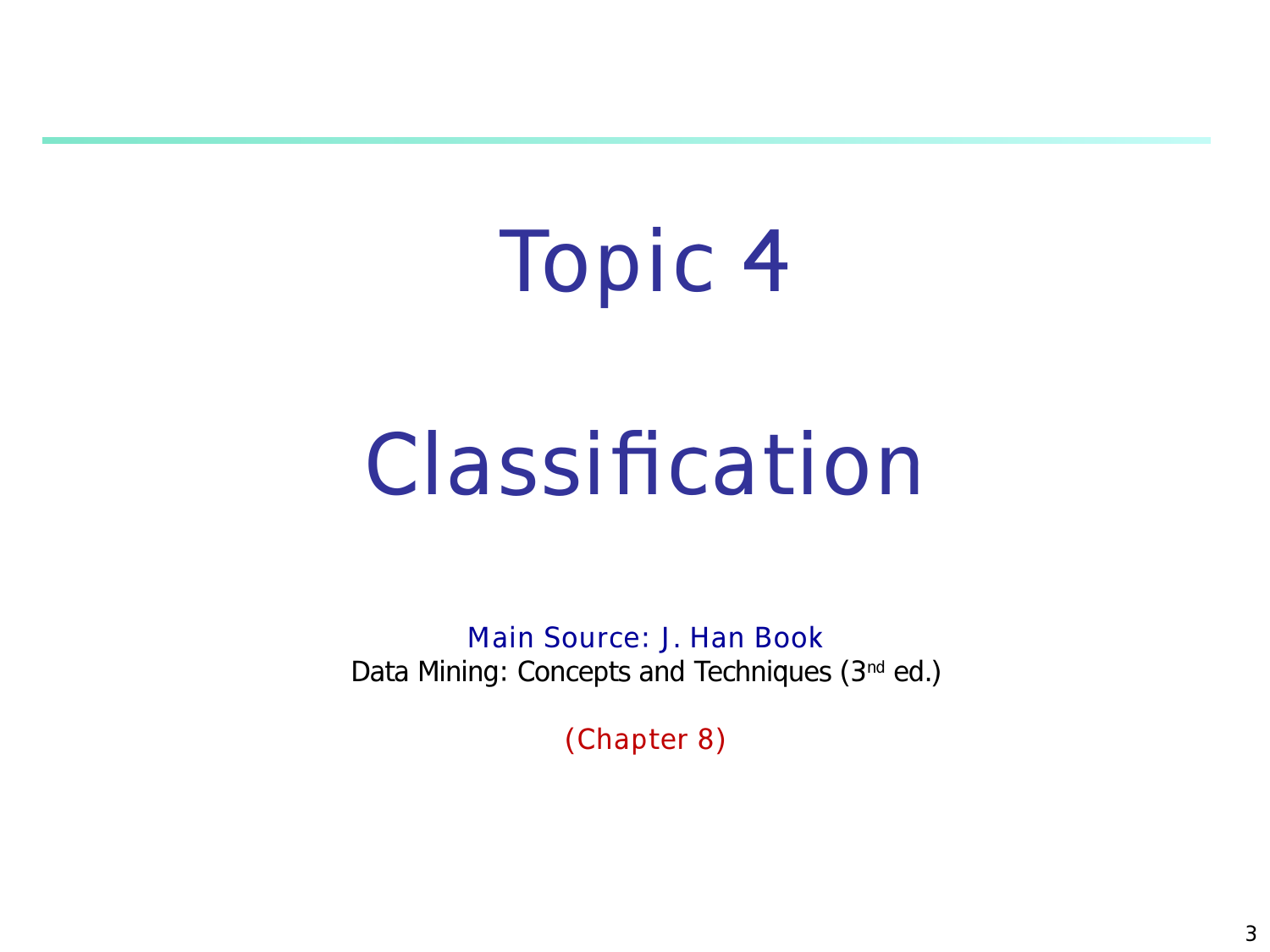

#
Topic 4

Classification
Main Source: J. Han Book
Data Mining: Concepts and Techniques (3nd ed.)

(Chapter 8)
3